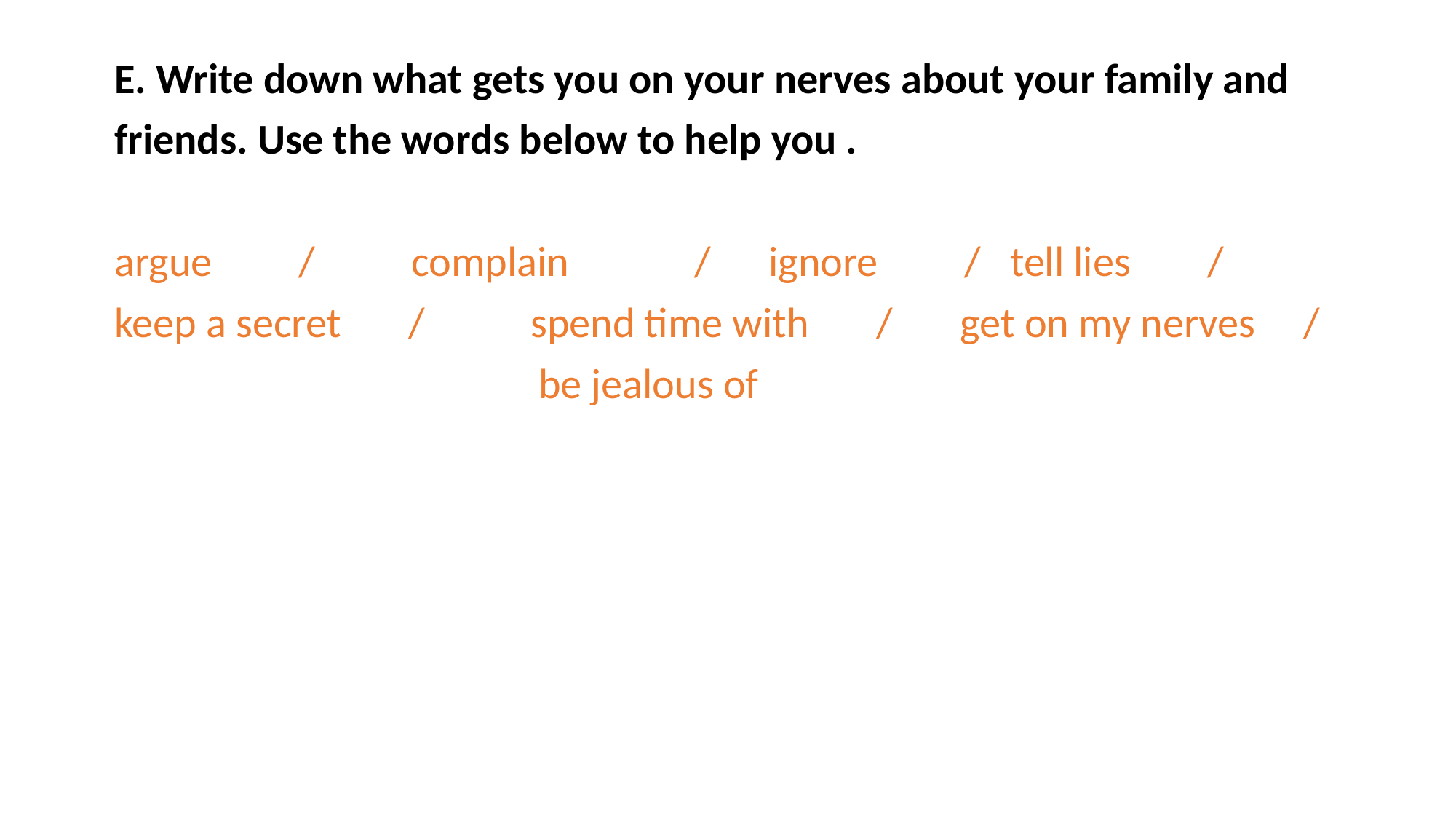

E. Write down what gets you on your nerves about your family and
friends. Use the words below to help you .

argue         /          complain             /      ignore         /   tell lies        /
keep a secret       /           spend time with       /       get on my nerves     /
                                            be jealous of